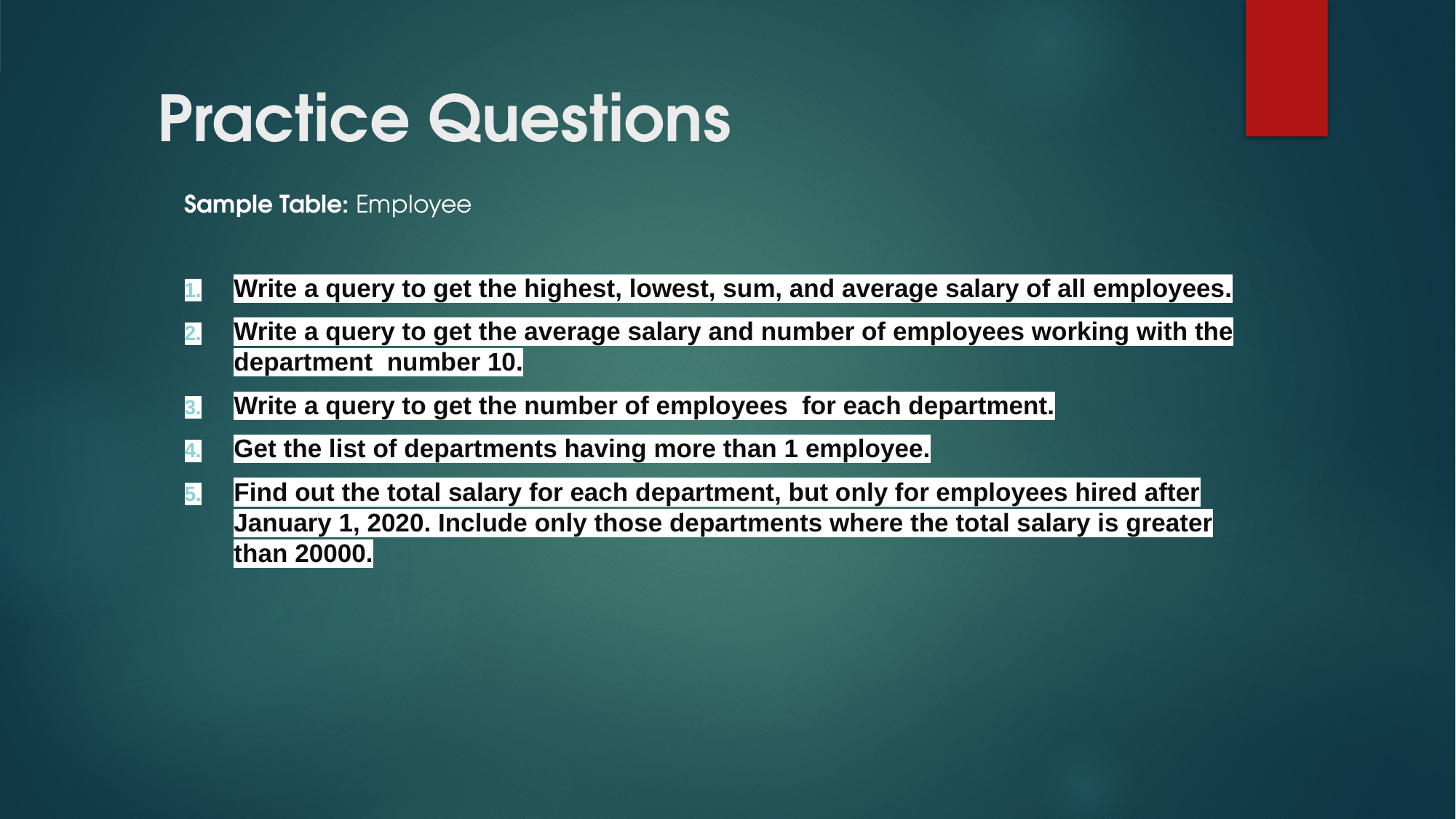

# Practice Questions
Sample Table: Employee

Write a query to get the highest, lowest, sum, and average salary of all employees.
Write a query to get the average salary and number of employees working with the department  number 10.
Write a query to get the number of employees  for each department.
Get the list of departments having more than 1 employee.
Find out the total salary for each department, but only for employees hired after January 1, 2020. Include only those departments where the total salary is greater than 20000.